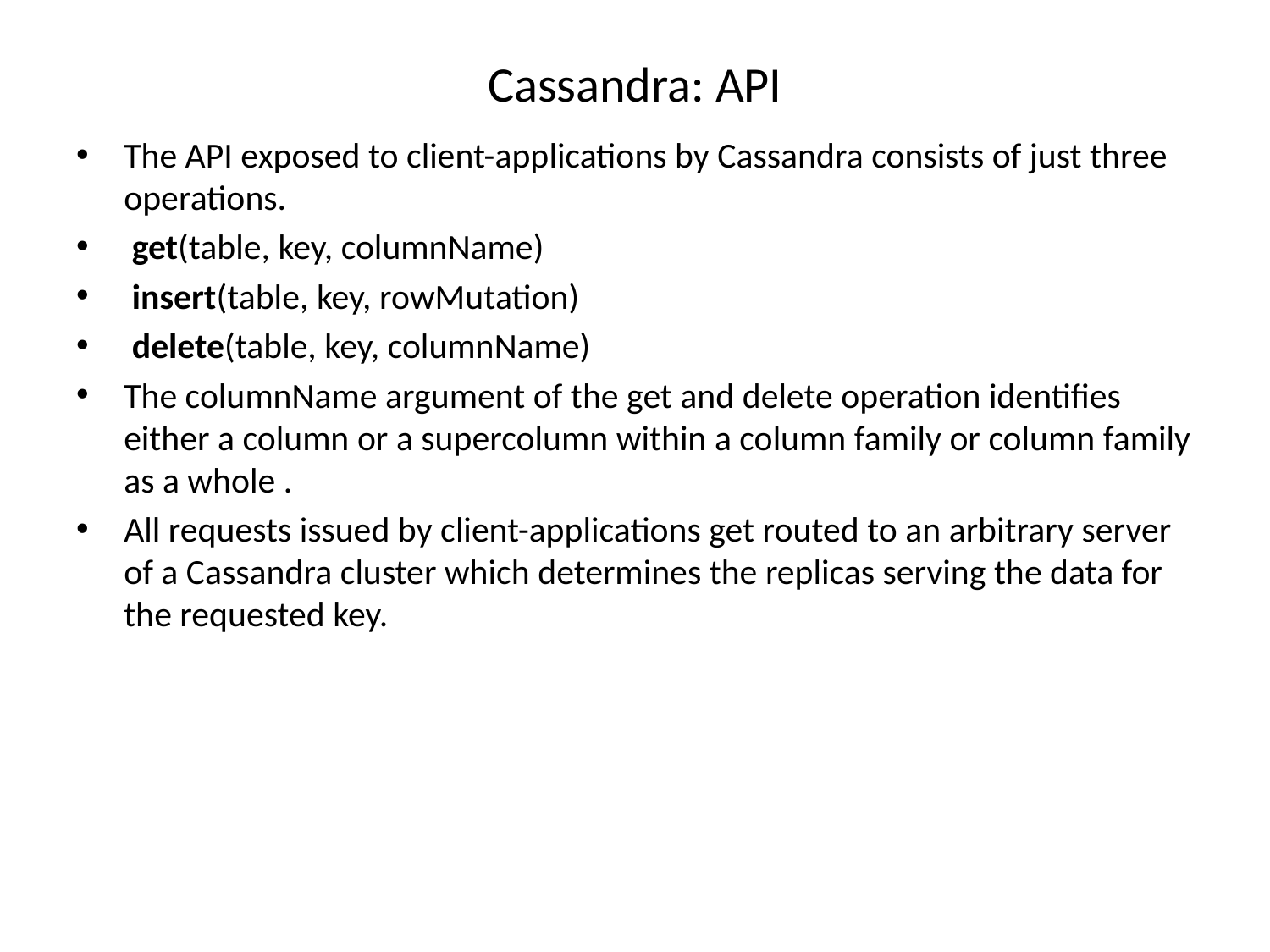

# Cassandra: API
The API exposed to client-applications by Cassandra consists of just three operations.
 get(table, key, columnName)
 insert(table, key, rowMutation)
 delete(table, key, columnName)
The columnName argument of the get and delete operation identifies either a column or a supercolumn within a column family or column family as a whole .
All requests issued by client-applications get routed to an arbitrary server of a Cassandra cluster which determines the replicas serving the data for the requested key.